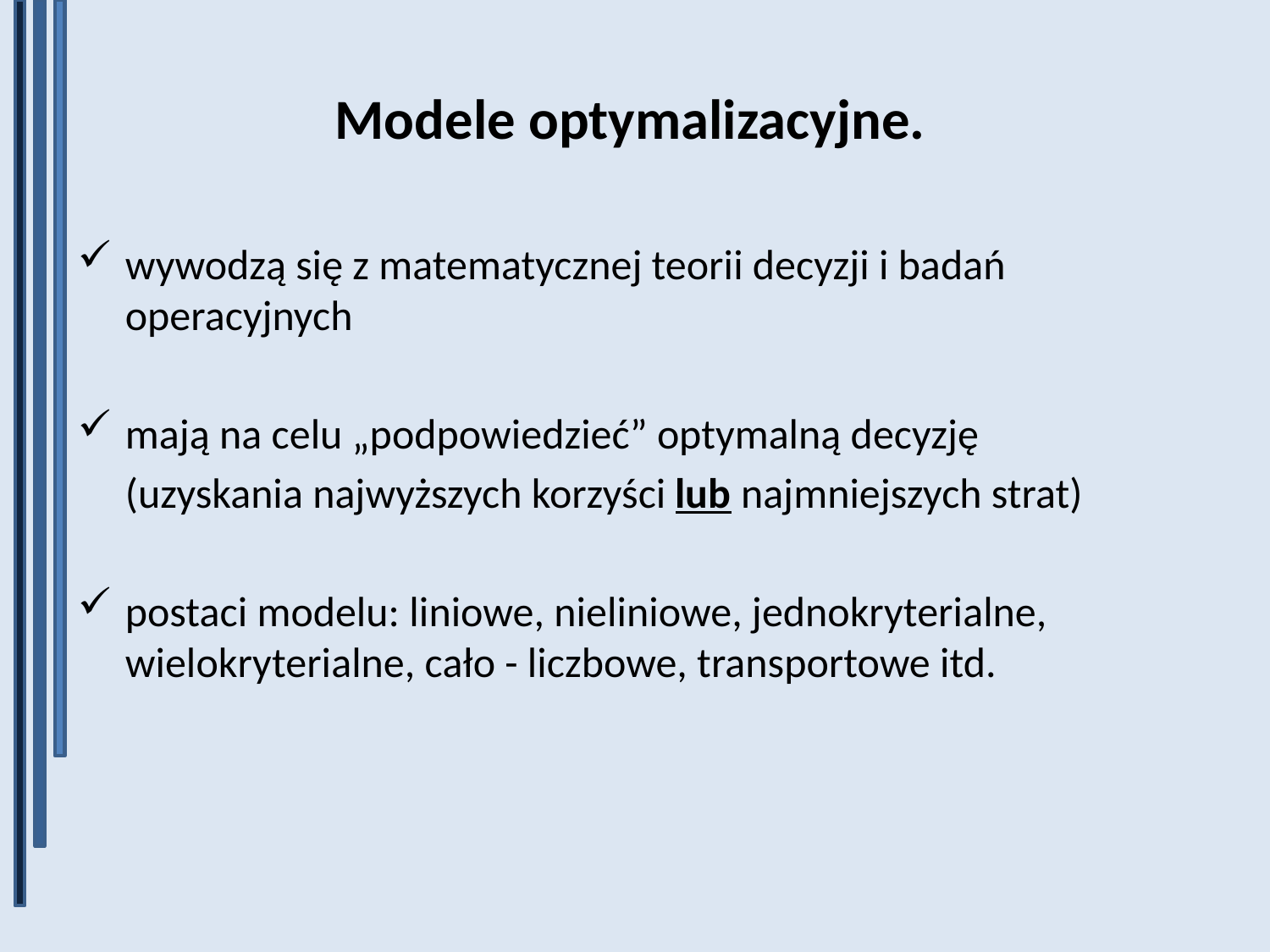

Modele optymalizacyjne.

wywodzą się z matematycznej teorii decyzji i badań operacyjnych

mają na celu „podpowiedzieć” optymalną decyzję
     (uzyskania najwyższych korzyści lub najmniejszych strat)

postaci modelu: liniowe, nieliniowe, jednokryterialne, wielokryterialne, cało - liczbowe, transportowe itd.